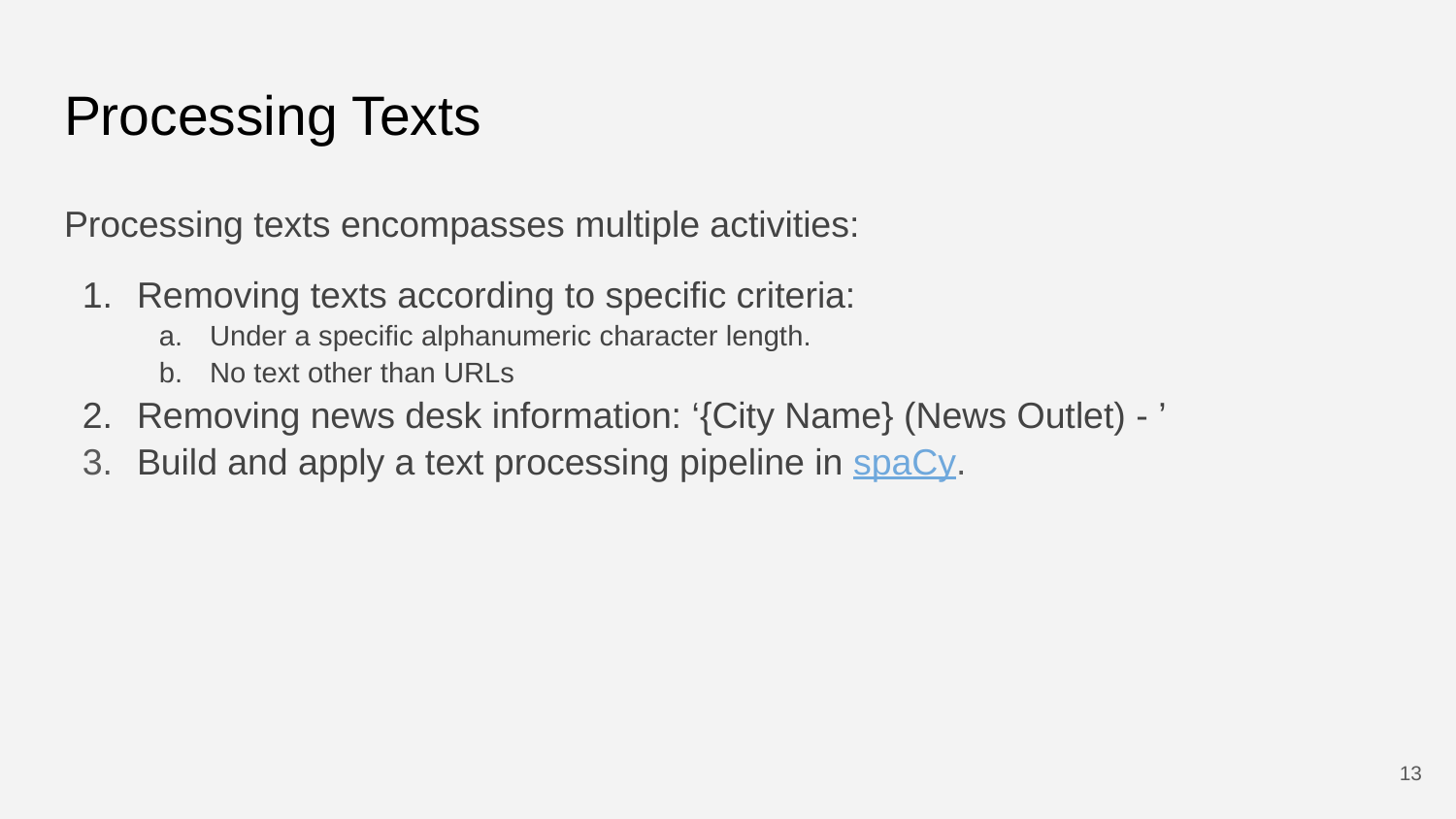

# Processing Texts
Processing texts encompasses multiple activities:
Removing texts according to specific criteria:
Under a specific alphanumeric character length.
No text other than URLs
Removing news desk information: ‘{City Name} (News Outlet) - ’
Build and apply a text processing pipeline in spaCy.
13